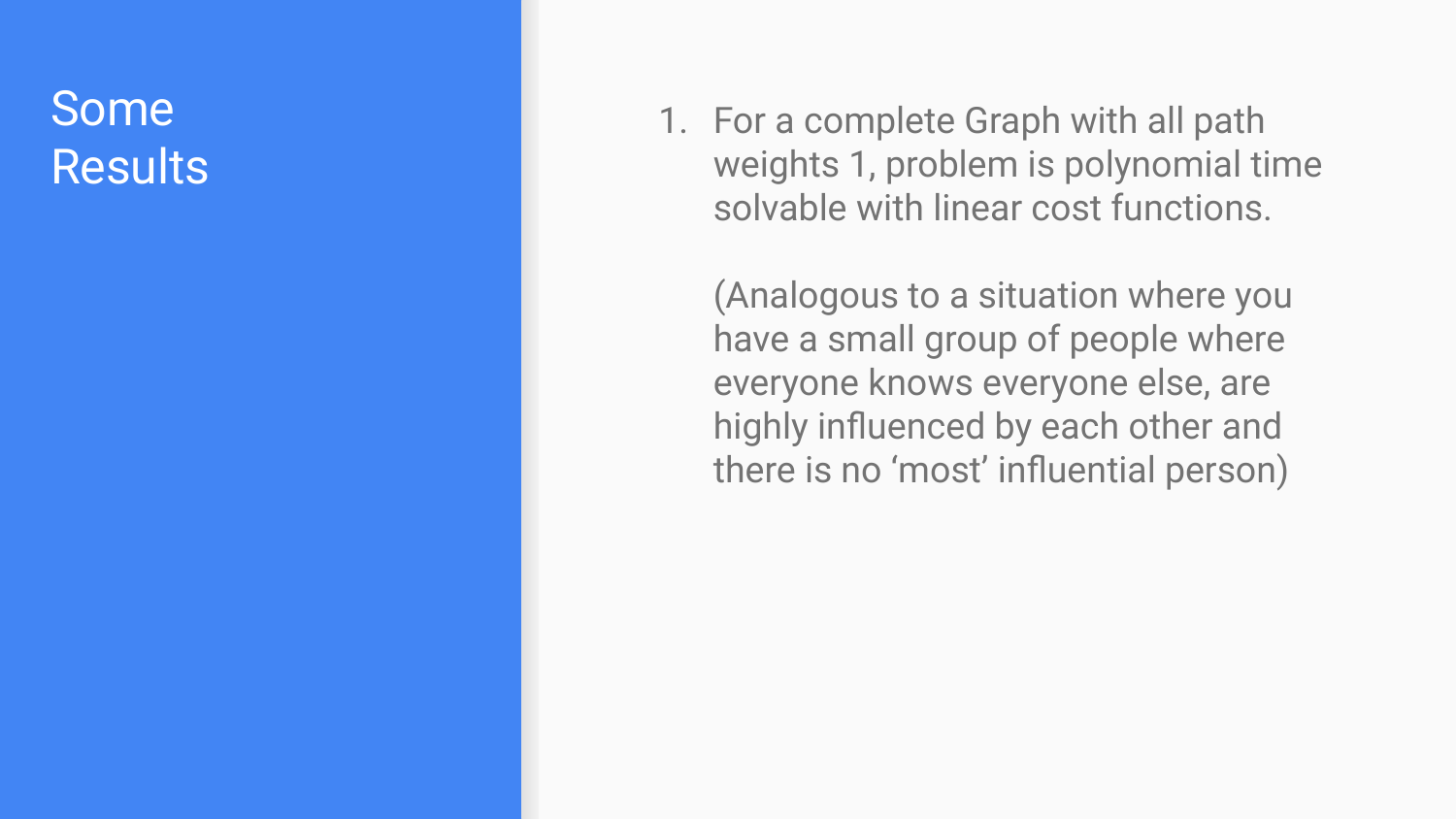

# Some Results
For a complete Graph with all path weights 1, problem is polynomial time solvable with linear cost functions.
(Analogous to a situation where you have a small group of people where everyone knows everyone else, are highly influenced by each other and there is no ‘most’ influential person)